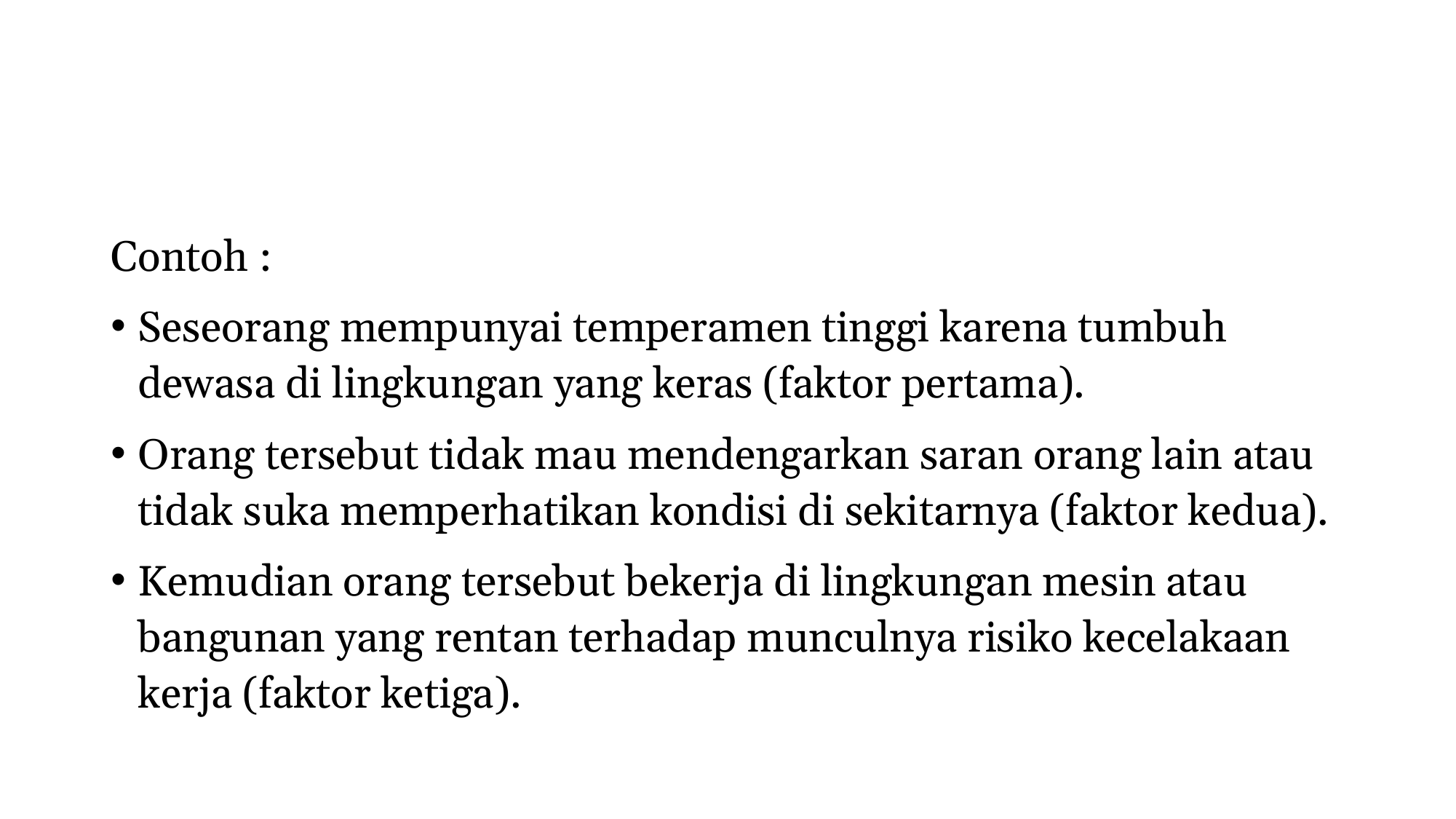

#
Contoh :
Seseorang mempunyai temperamen tinggi karena tumbuh dewasa di lingkungan yang keras (faktor pertama).
Orang tersebut tidak mau mendengarkan saran orang lain atau tidak suka memperhatikan kondisi di sekitarnya (faktor kedua).
Kemudian orang tersebut bekerja di lingkungan mesin atau bangunan yang rentan terhadap munculnya risiko kecelakaan kerja (faktor ketiga).